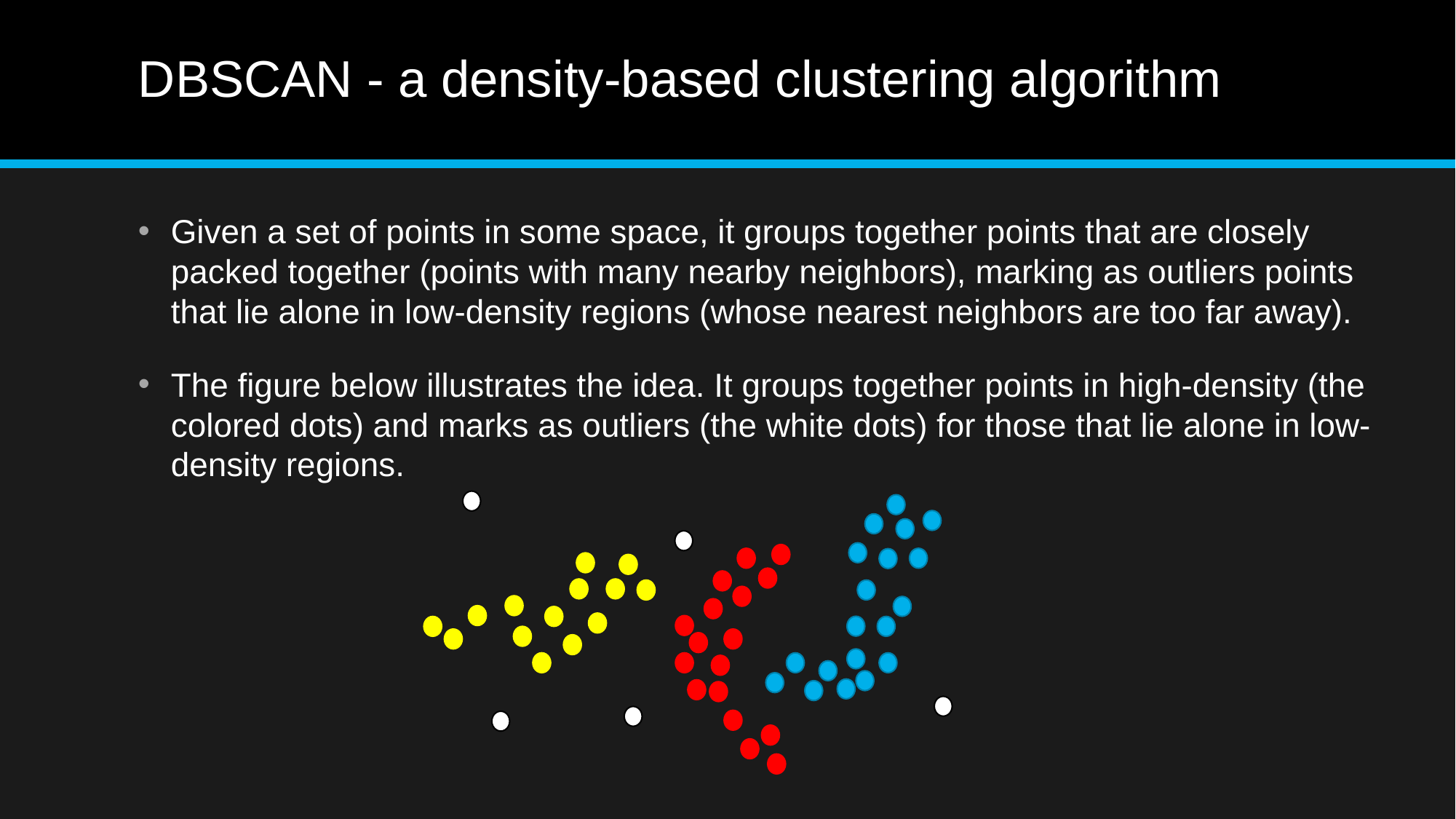

# DBSCAN - a density-based clustering algorithm
Given a set of points in some space, it groups together points that are closely packed together (points with many nearby neighbors), marking as outliers points that lie alone in low-density regions (whose nearest neighbors are too far away).
The figure below illustrates the idea. It groups together points in high-density (the colored dots) and marks as outliers (the white dots) for those that lie alone in low-density regions.